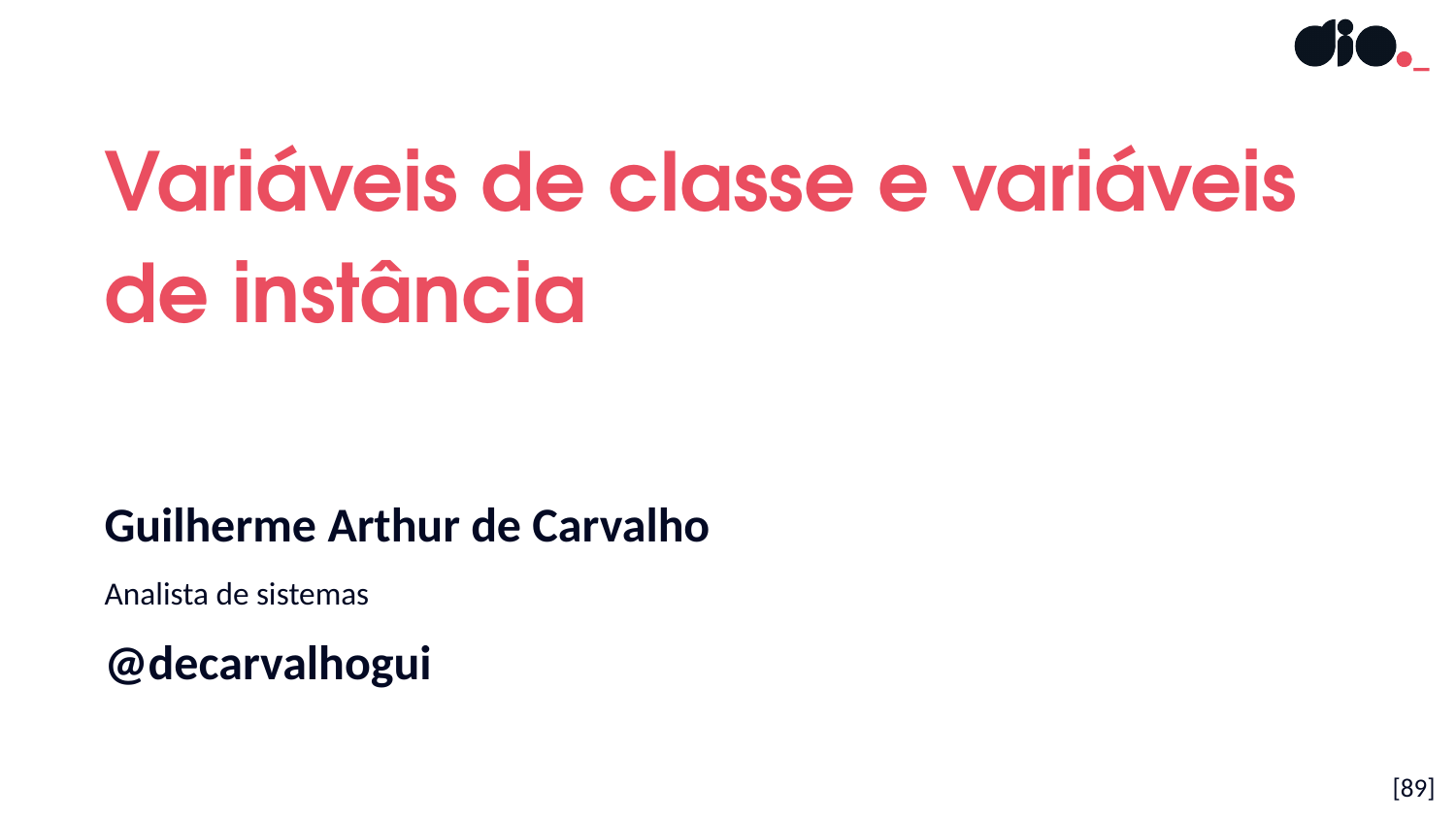

Variáveis de classe e variáveis de instância
Guilherme Arthur de Carvalho
Analista de sistemas
@decarvalhogui
[89]